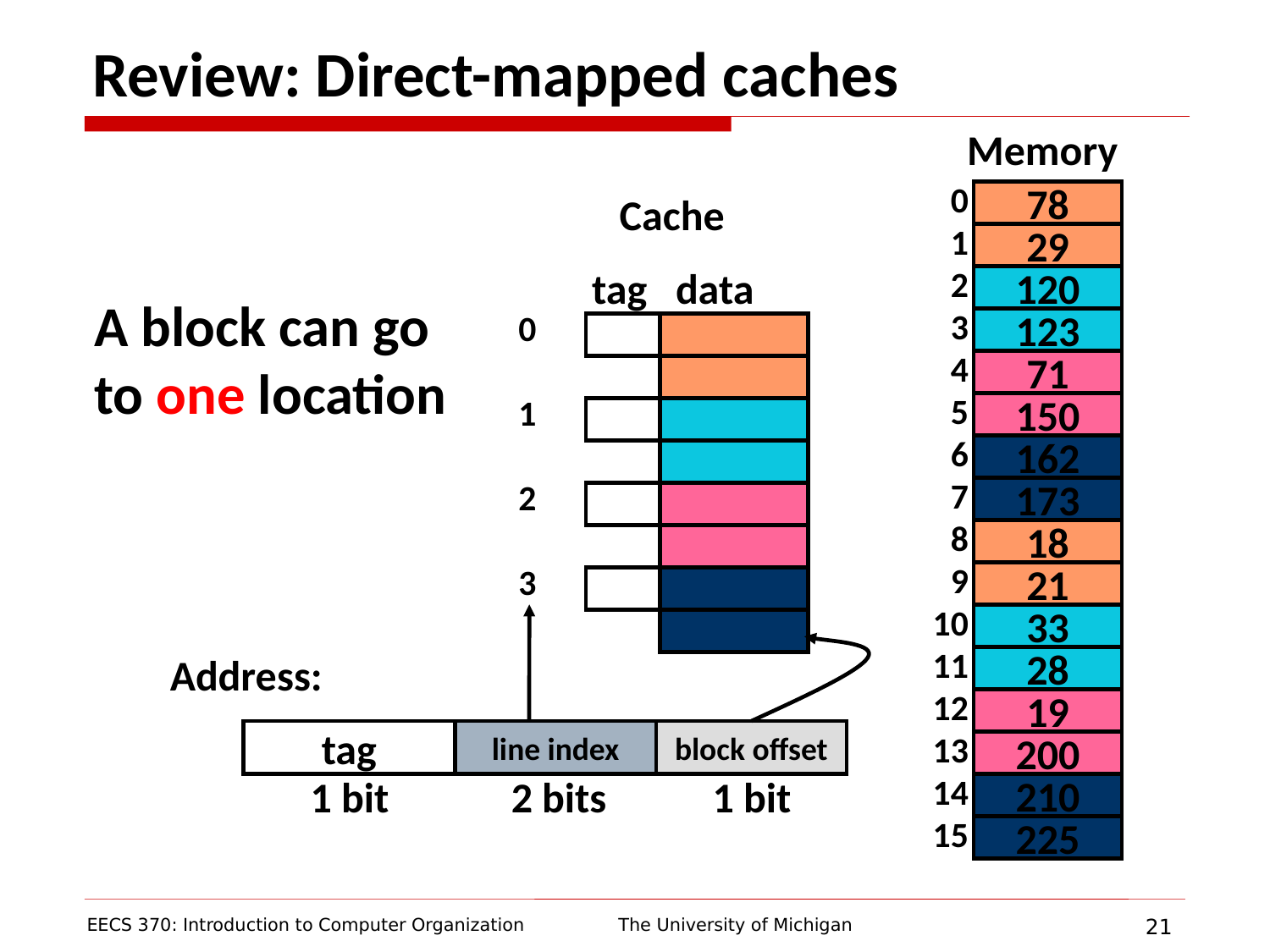

# Review: Direct-mapped caches
Memory
0
1
2
3
4
5
6
7
8
9
10
11
12
13
14
15
Cache
78
29
        tag   data
120
A block can go
to one location
0

1

2

3
123

71

150

162

173

18

21

33

Address:
28
19
tag
line index
block offset
200
1 bit
2 bits
1 bit
210
225
EECS 370: Introduction to Computer Organization

21